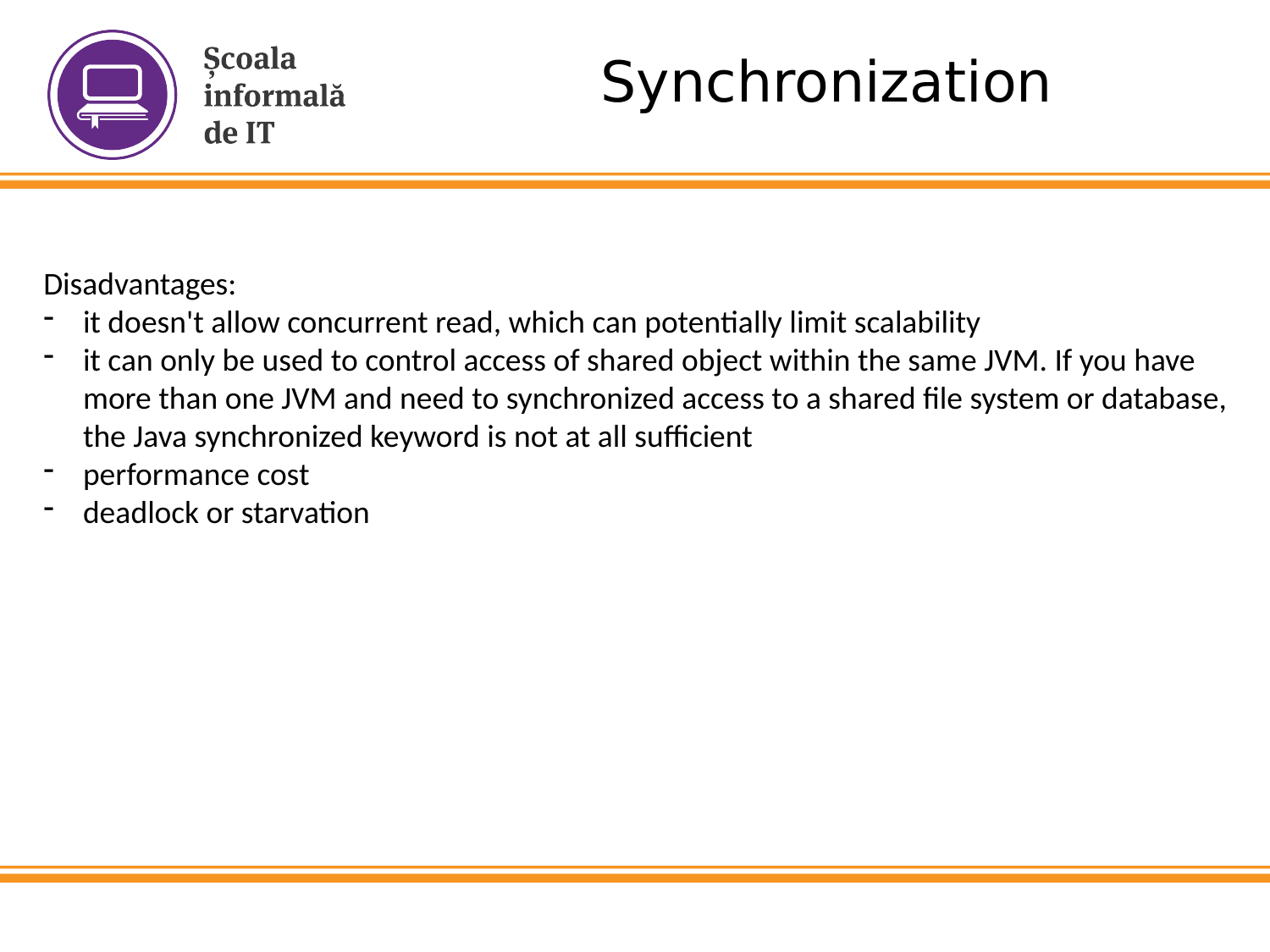

Synchronization
Disadvantages:
it doesn't allow concurrent read, which can potentially limit scalability
it can only be used to control access of shared object within the same JVM. If you have more than one JVM and need to synchronized access to a shared file system or database, the Java synchronized keyword is not at all sufficient
performance cost
deadlock or starvation